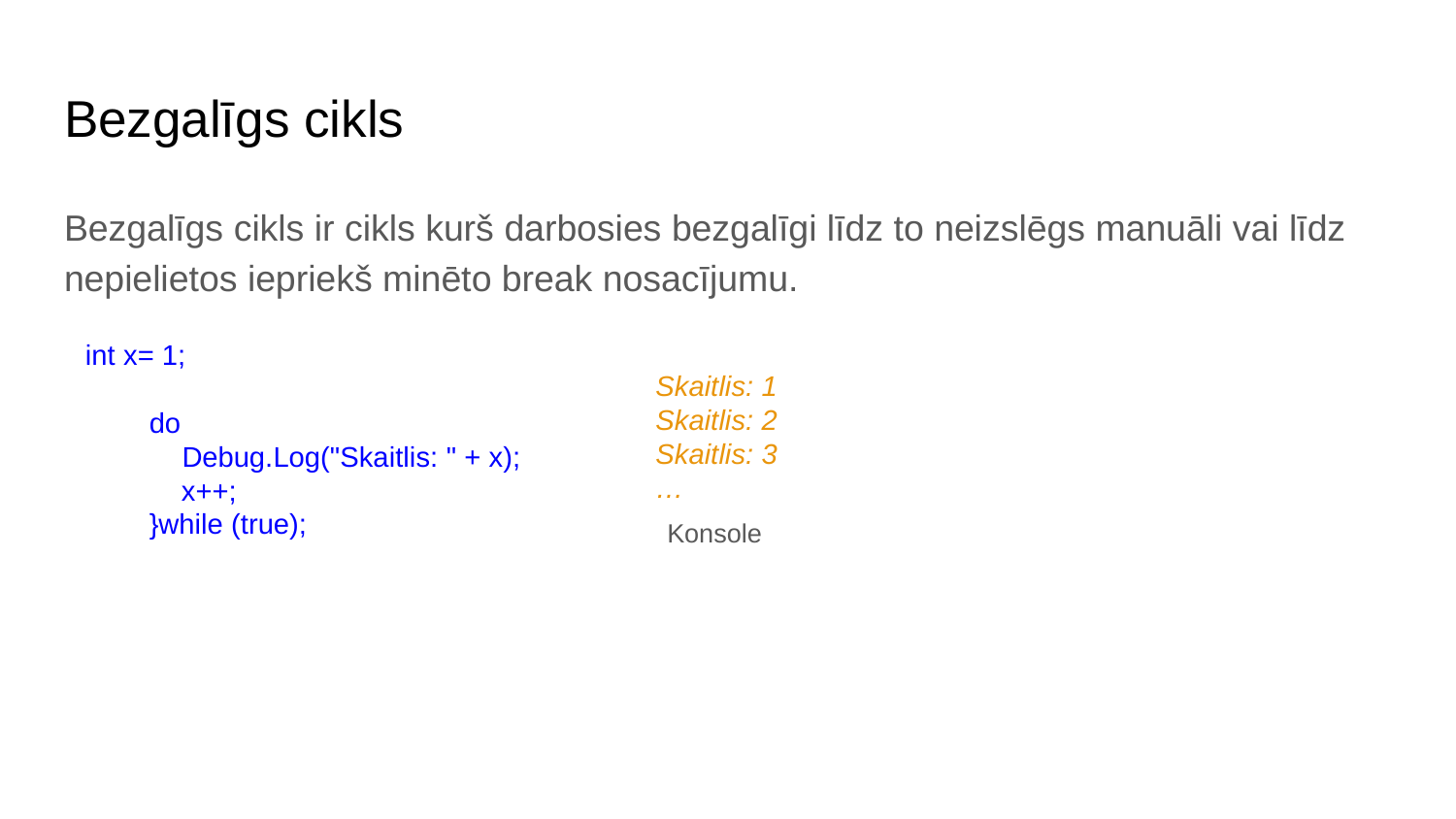

# Bezgalīgs cikls
Bezgalīgs cikls ir cikls kurš darbosies bezgalīgi līdz to neizslēgs manuāli vai līdz nepielietos iepriekš minēto break nosacījumu.
int x= 1;

        do
   Debug.Log("Skaitlis: " + x);
            x++;
        }while (true);

Skaitlis: 1
Skaitlis: 2
Skaitlis: 3
…
Konsole